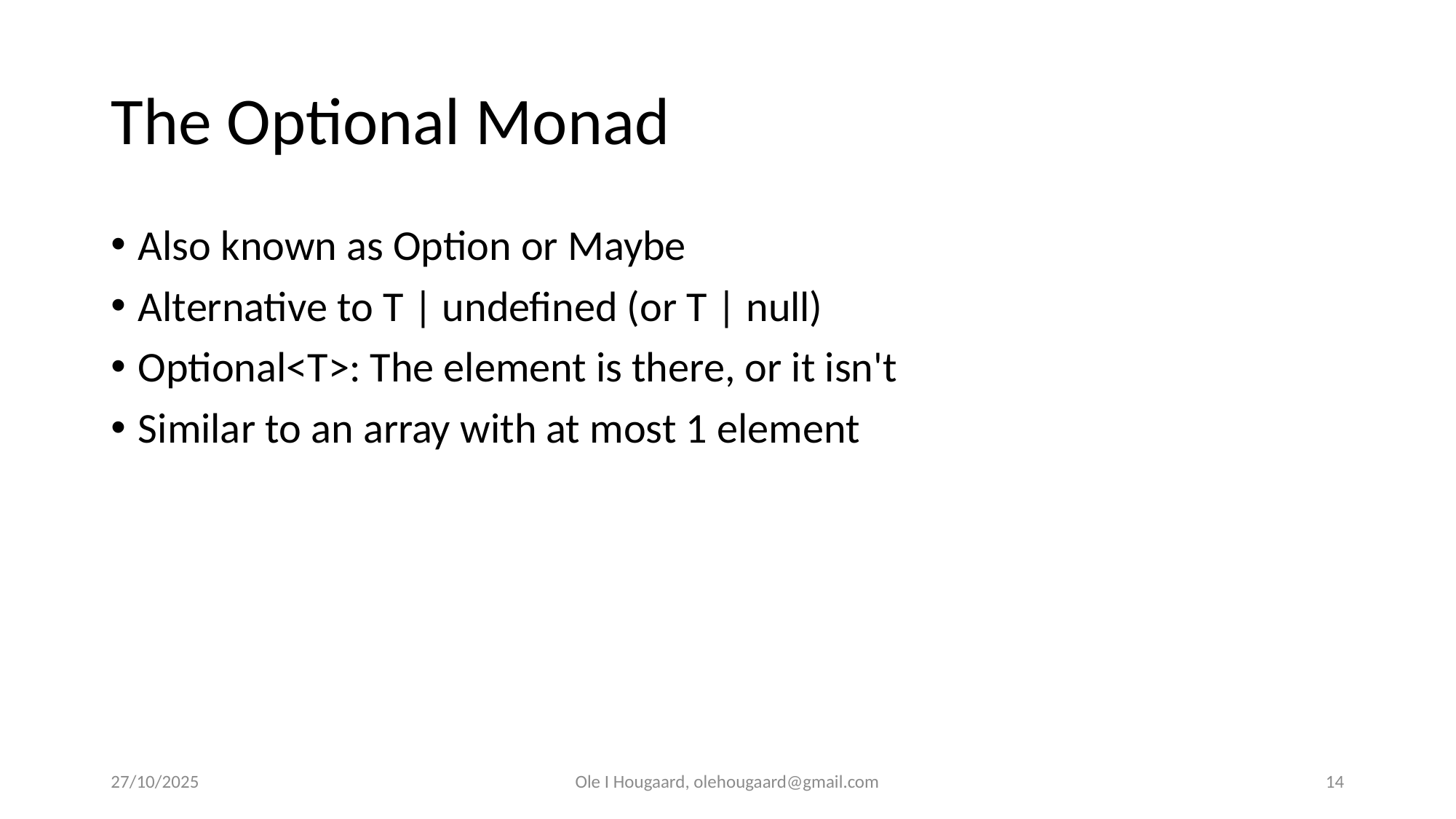

# The Optional Monad
Also known as Option or Maybe
Alternative to T | undefined (or T | null)
Optional<T>: The element is there, or it isn't
Similar to an array with at most 1 element

27/10/2025
Ole I Hougaard, olehougaard@gmail.com
14